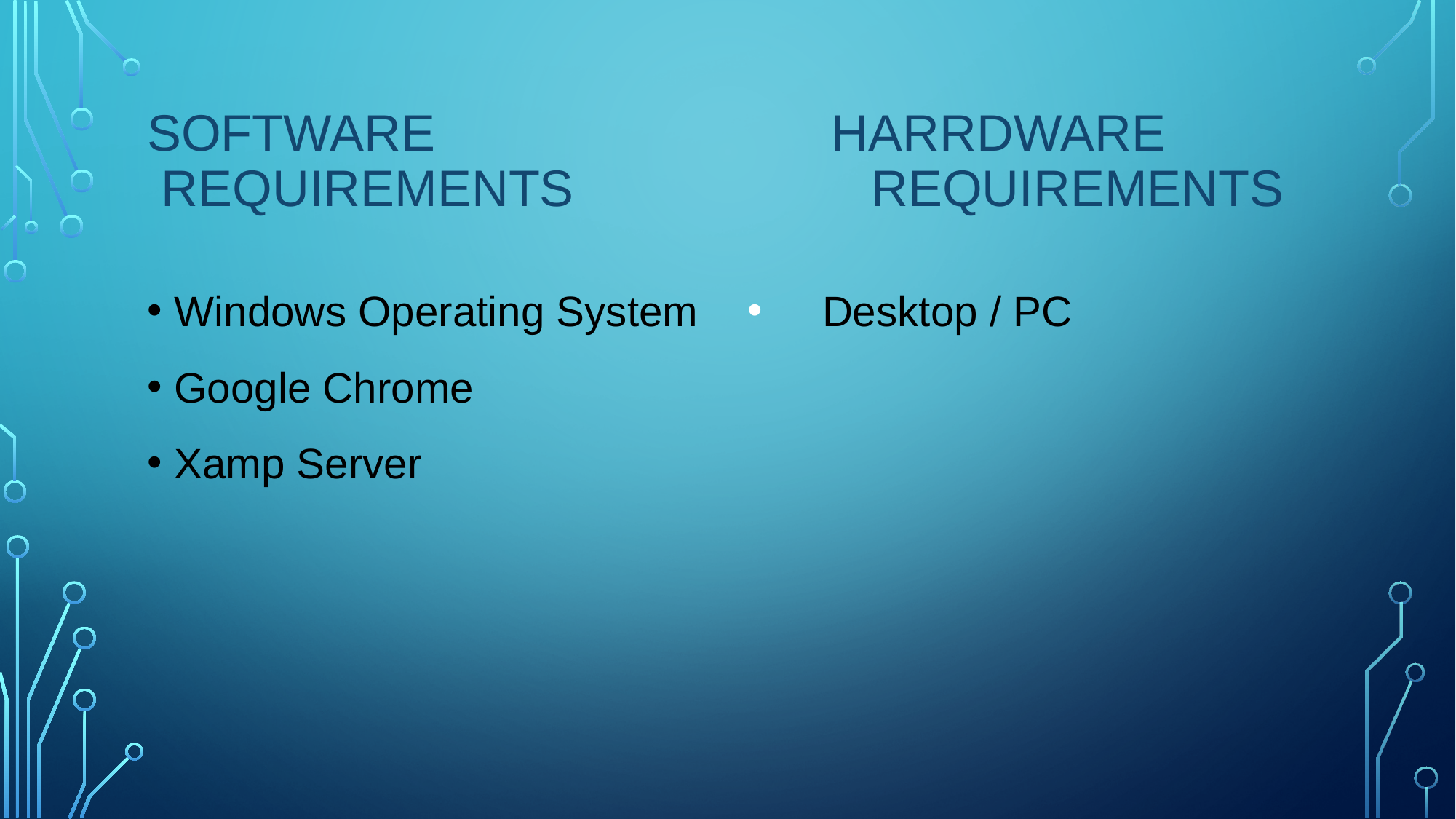

# SOFTWARE                            HARRDWARE REQUIREMENTS                     REQUIREMENTS
Windows Operating System
Google Chrome
Xamp Server

    Desktop / PC